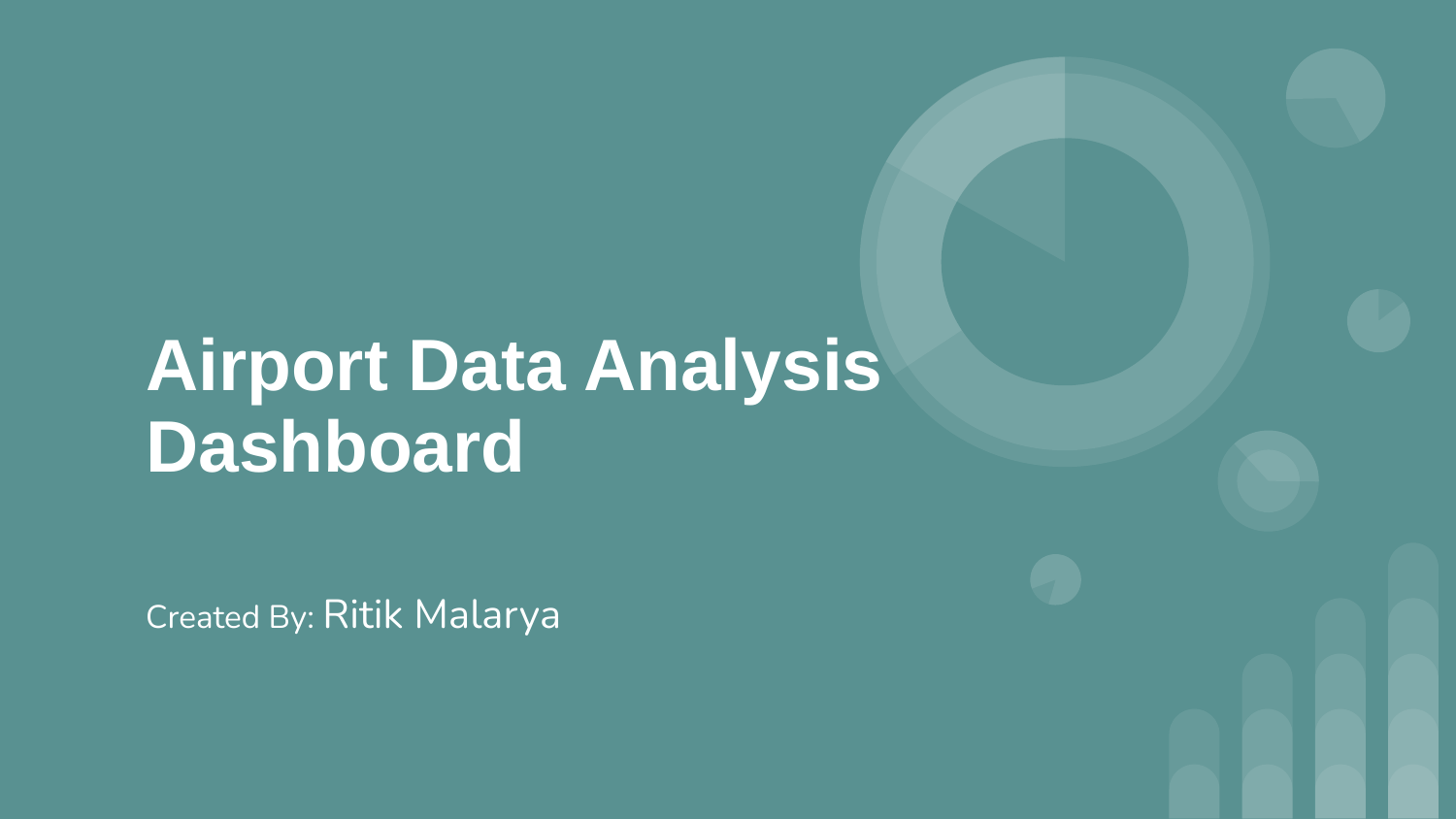

# Airport Data Analysis Dashboard
Created By: Ritik Malarya